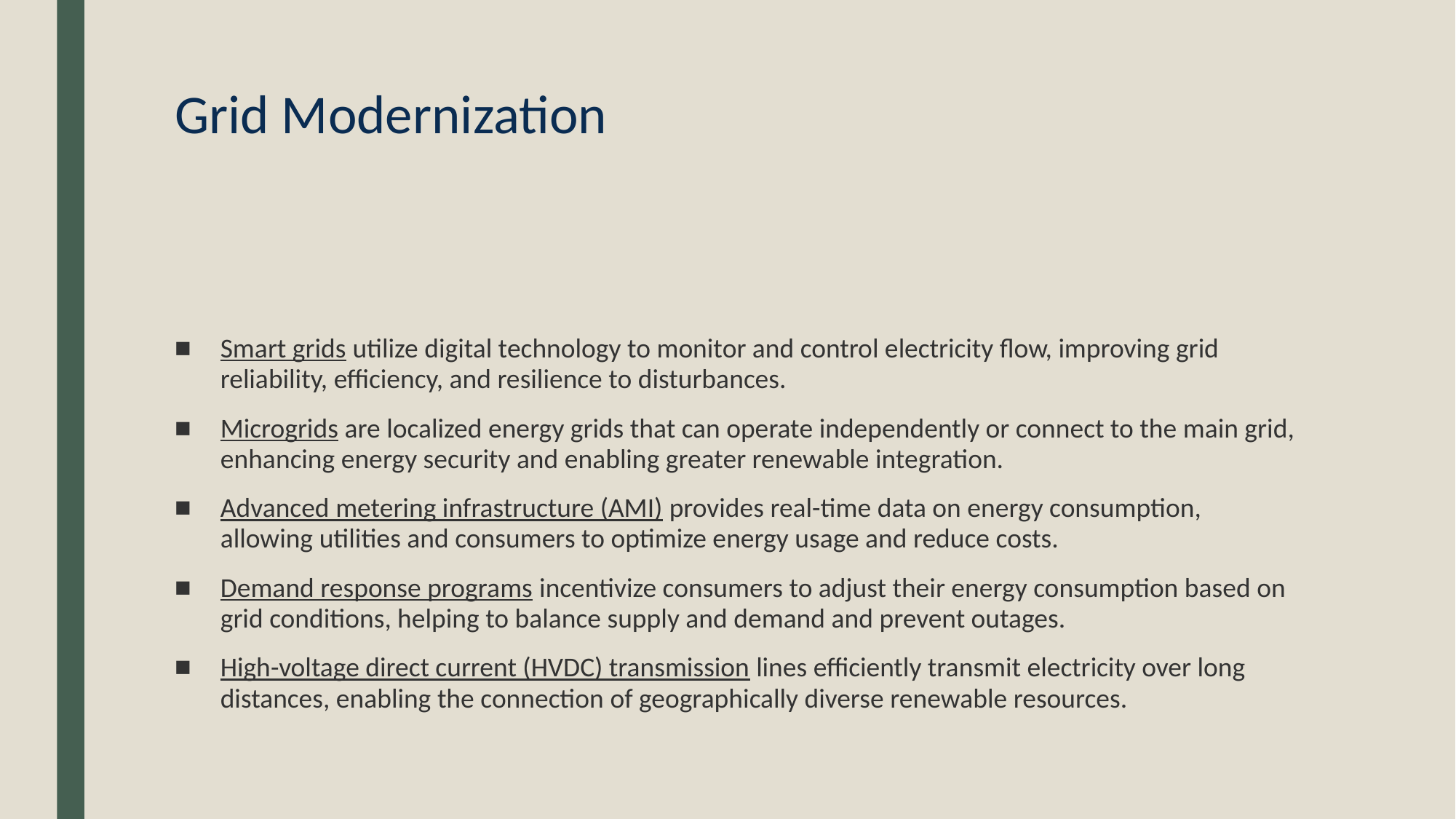

# Grid Modernization

Smart grids utilize digital technology to monitor and control electricity flow, improving grid reliability, efficiency, and resilience to disturbances.
Microgrids are localized energy grids that can operate independently or connect to the main grid, enhancing energy security and enabling greater renewable integration.
Advanced metering infrastructure (AMI) provides real-time data on energy consumption, allowing utilities and consumers to optimize energy usage and reduce costs.
Demand response programs incentivize consumers to adjust their energy consumption based on grid conditions, helping to balance supply and demand and prevent outages.
High-voltage direct current (HVDC) transmission lines efficiently transmit electricity over long distances, enabling the connection of geographically diverse renewable resources.